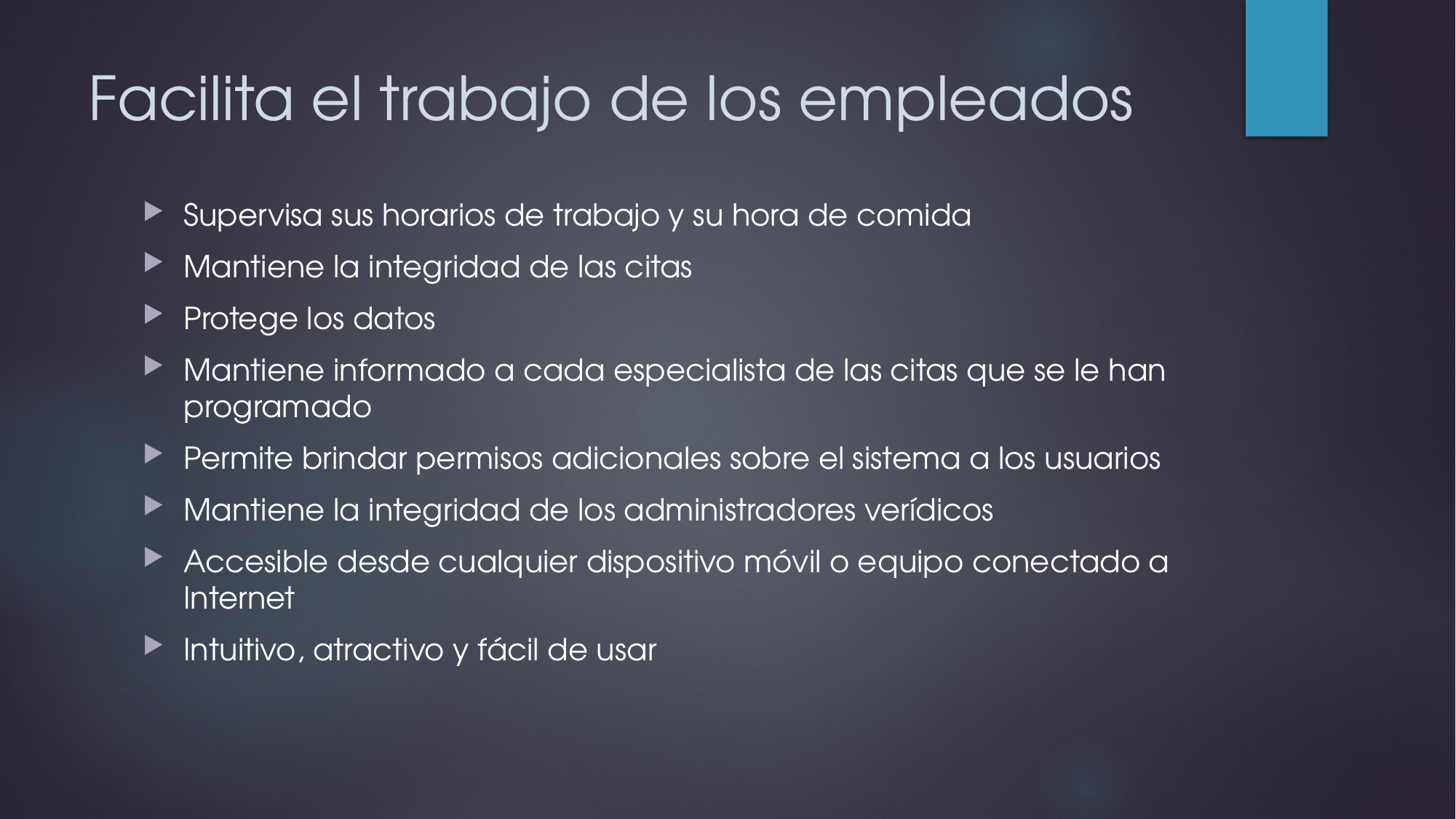

# Facilita el trabajo de los empleados
Supervisa sus horarios de trabajo y su hora de comida
Mantiene la integridad de las citas
Protege los datos
Mantiene informado a cada especialista de las citas que se le han programado
Permite brindar permisos adicionales sobre el sistema a los usuarios
Mantiene la integridad de los administradores verídicos
Accesible desde cualquier dispositivo móvil o equipo conectado a Internet
Intuitivo, atractivo y fácil de usar